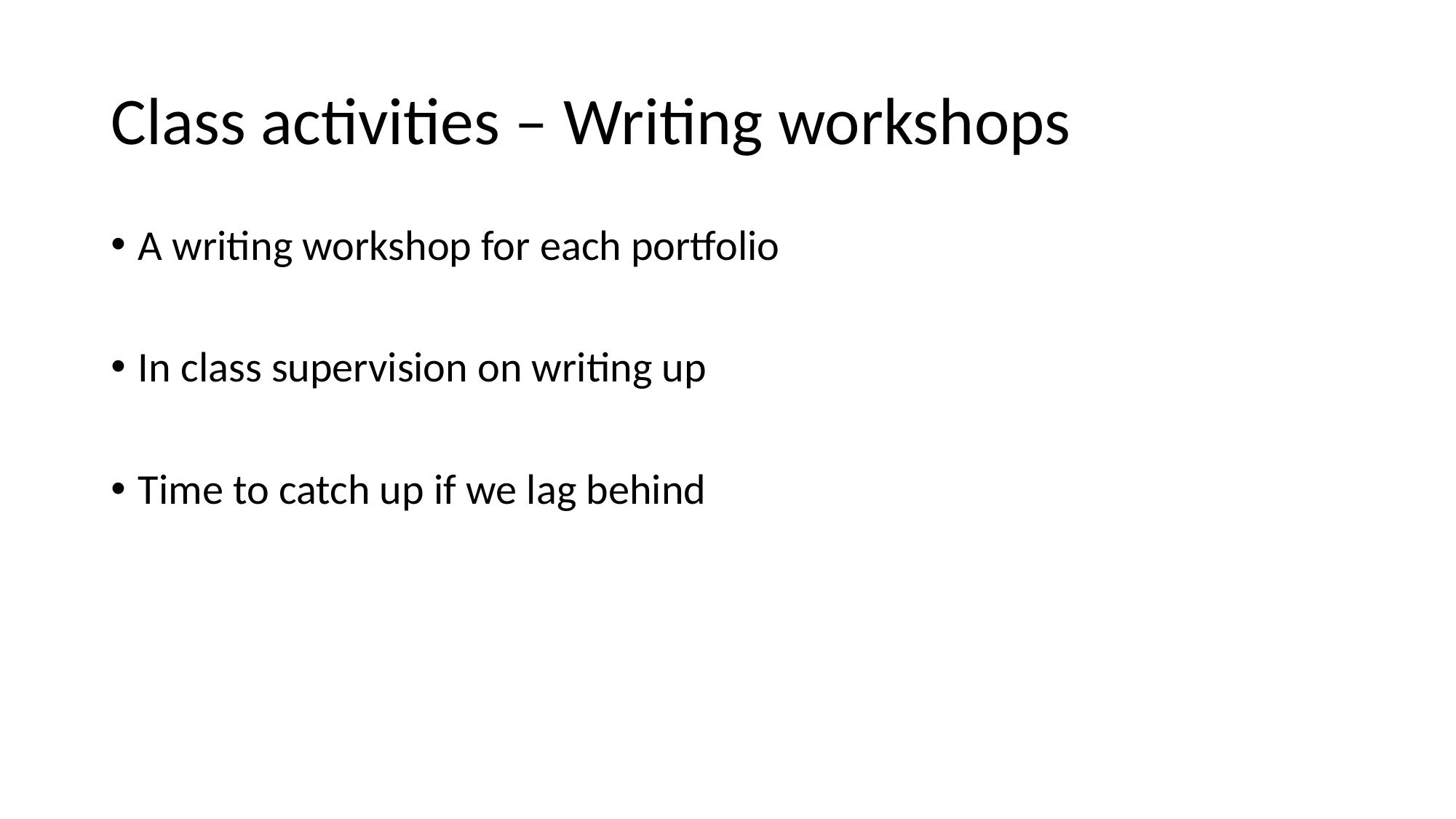

# Class activities – Writing workshops
A writing workshop for each portfolio

In class supervision on writing up

Time to catch up if we lag behind